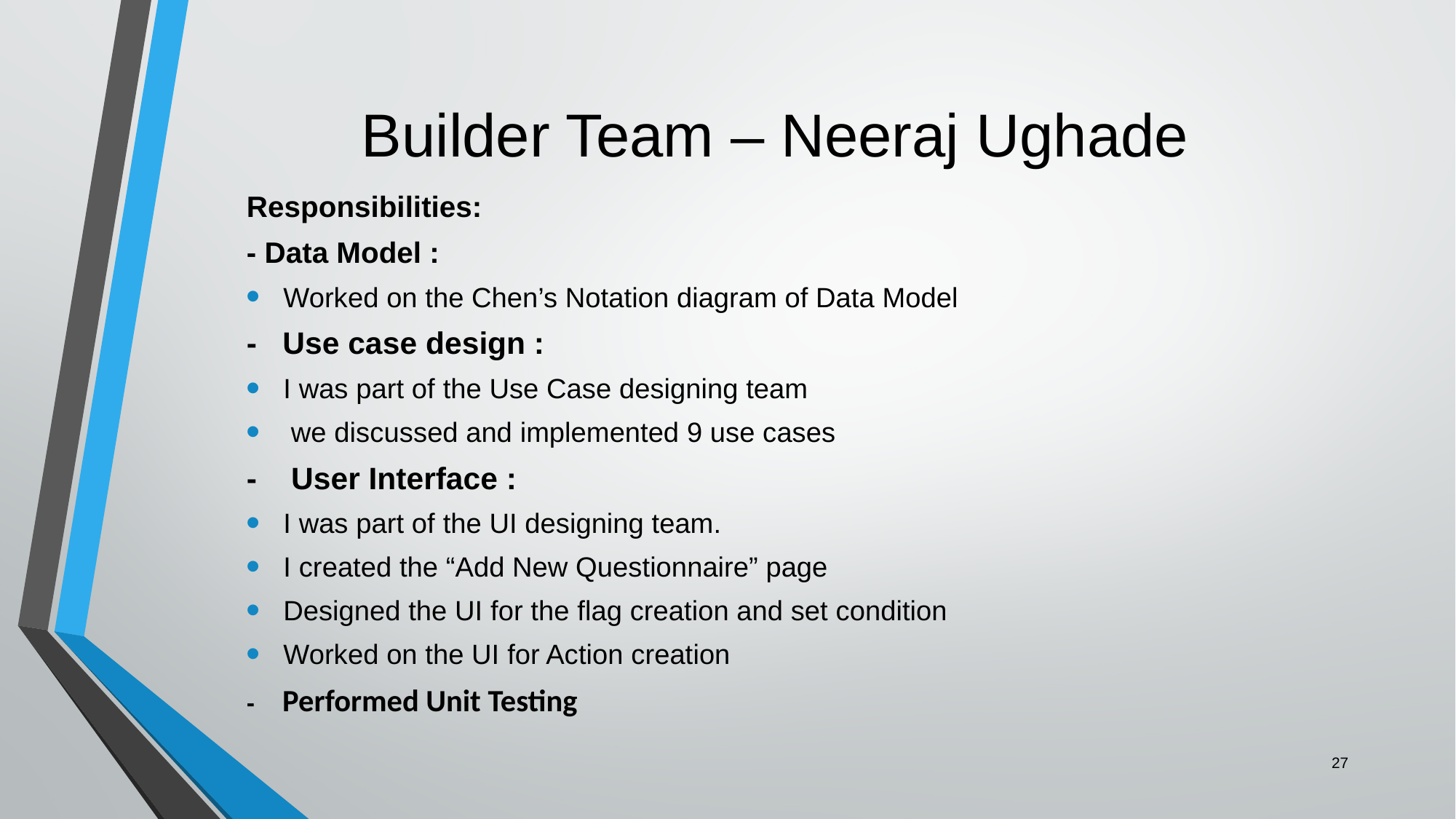

# Builder Team – Neeraj Ughade
Responsibilities:
- Data Model :
Worked on the Chen’s Notation diagram of Data Model
-   Use case design :
I was part of the Use Case designing team
 we discussed and implemented 9 use cases
-    User Interface :
I was part of the UI designing team.
I created the “Add New Questionnaire” page
Designed the UI for the flag creation and set condition
Worked on the UI for Action creation
-    Performed Unit Testing

27